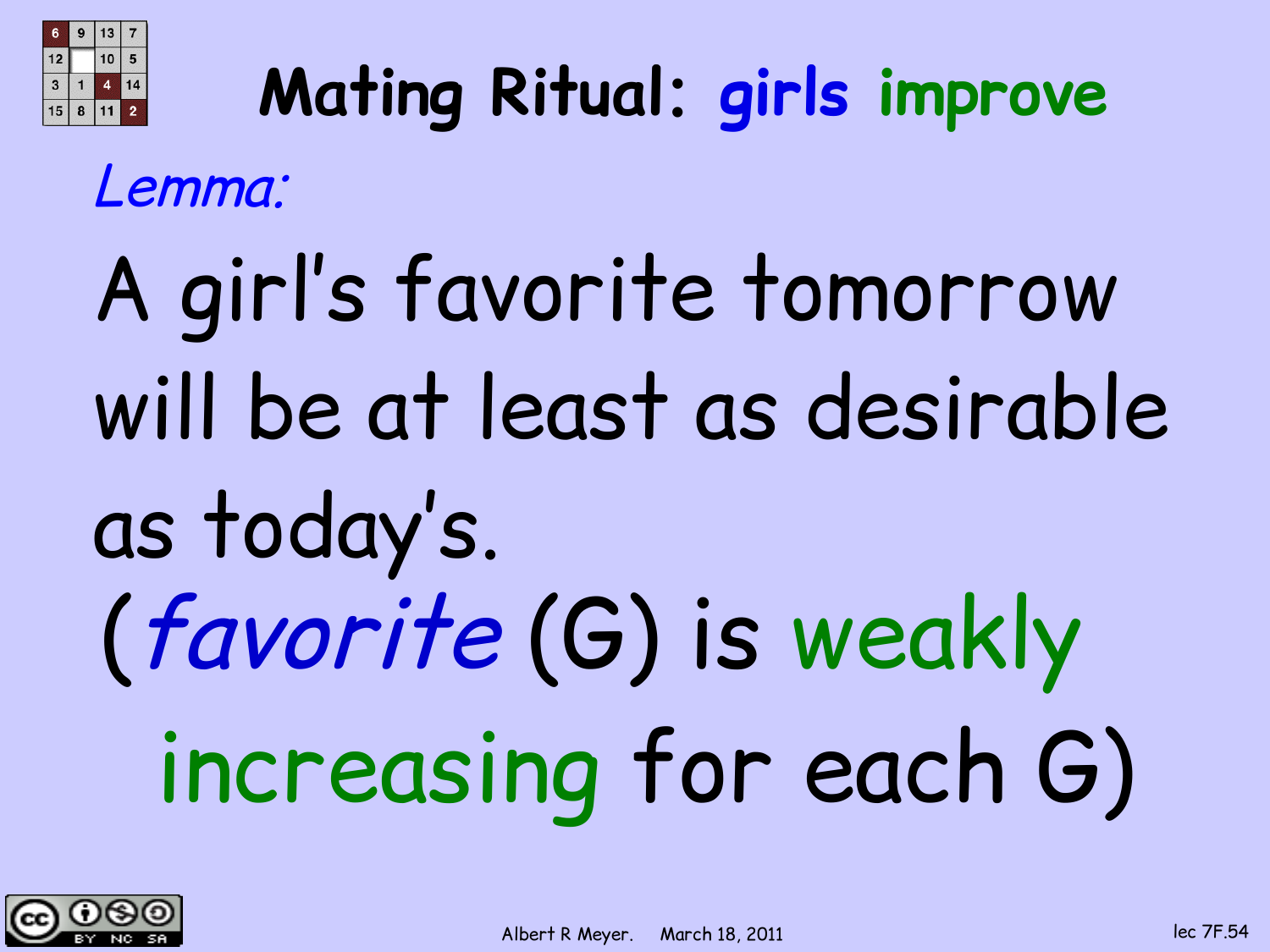

# Mating Ritual: girls improve
Lemma:
A girl’s favorite tomorrow
will be at least as desirable
as today’s.
(favorite (G) is weakly
  increasing for each G)
lec 7F.54